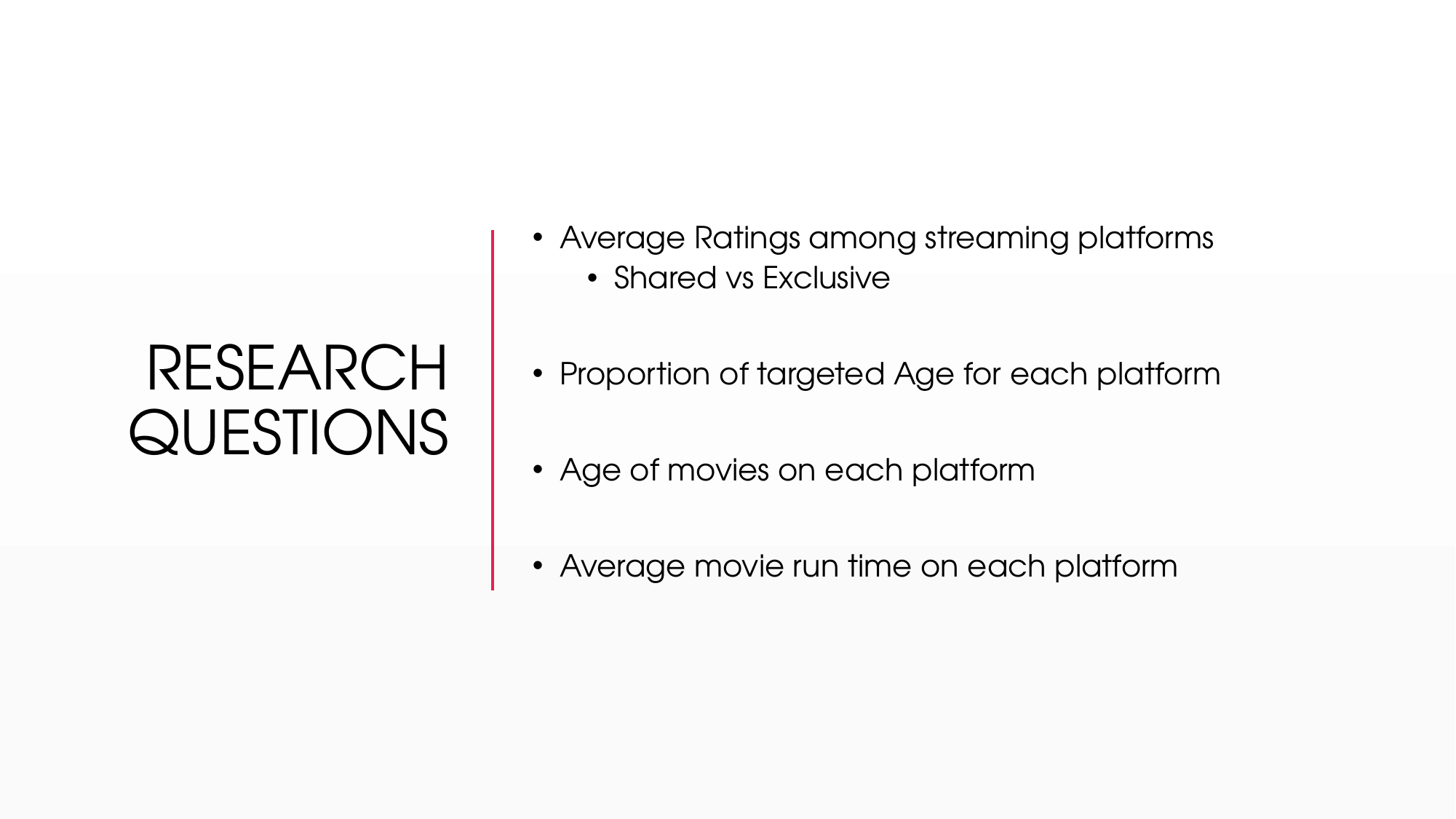

# Research Questions
Average Ratings among streaming platforms
Shared vs Exclusive

Proportion of targeted Age for each platform

Age of movies on each platform

Average movie run time on each platform